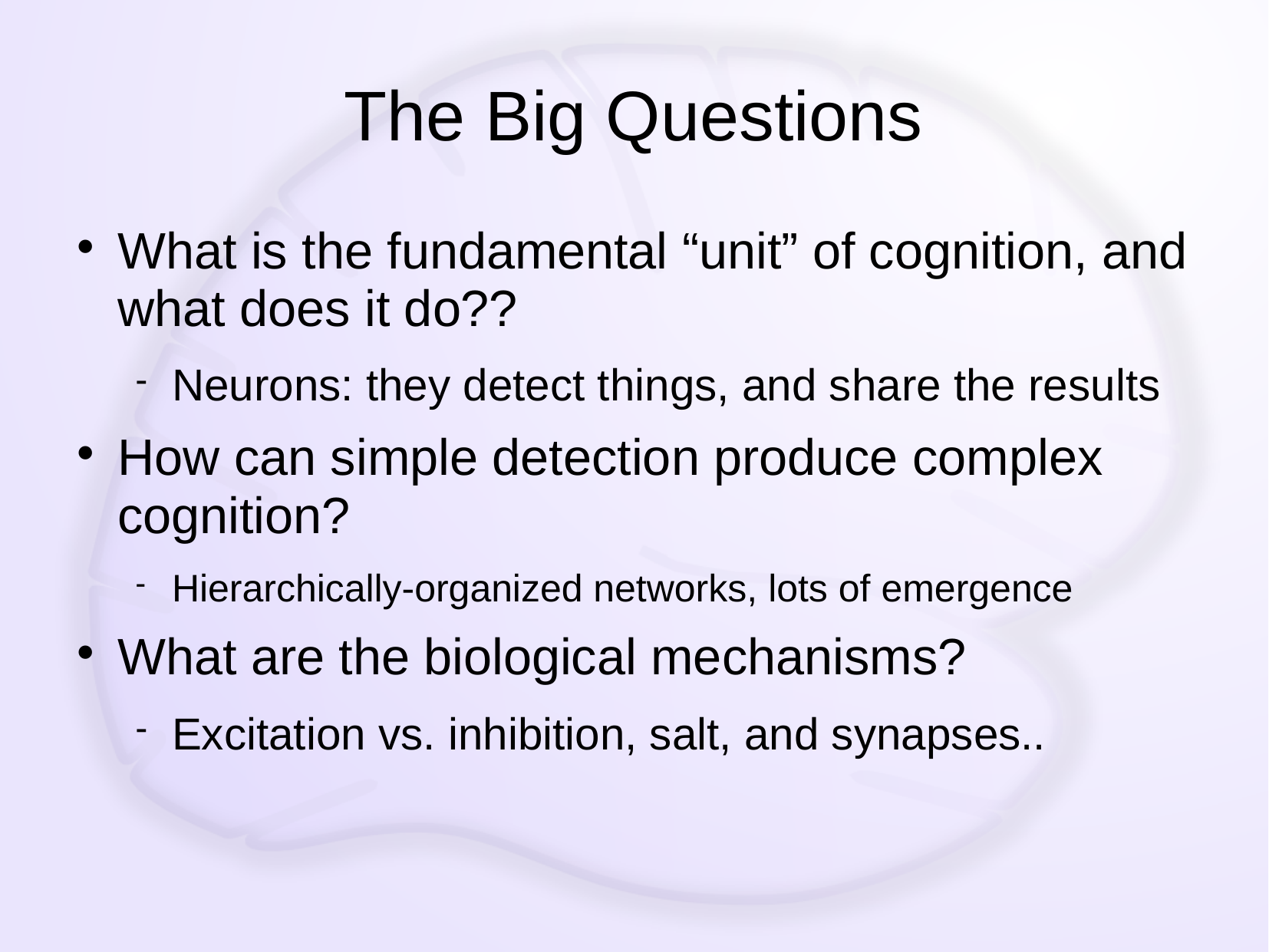

# The Big Questions
What is the fundamental “unit” of cognition, and what does it do??
Neurons: they detect things, and share the results
How can simple detection produce complex cognition?
Hierarchically-organized networks, lots of emergence
What are the biological mechanisms?
Excitation vs. inhibition, salt, and synapses..